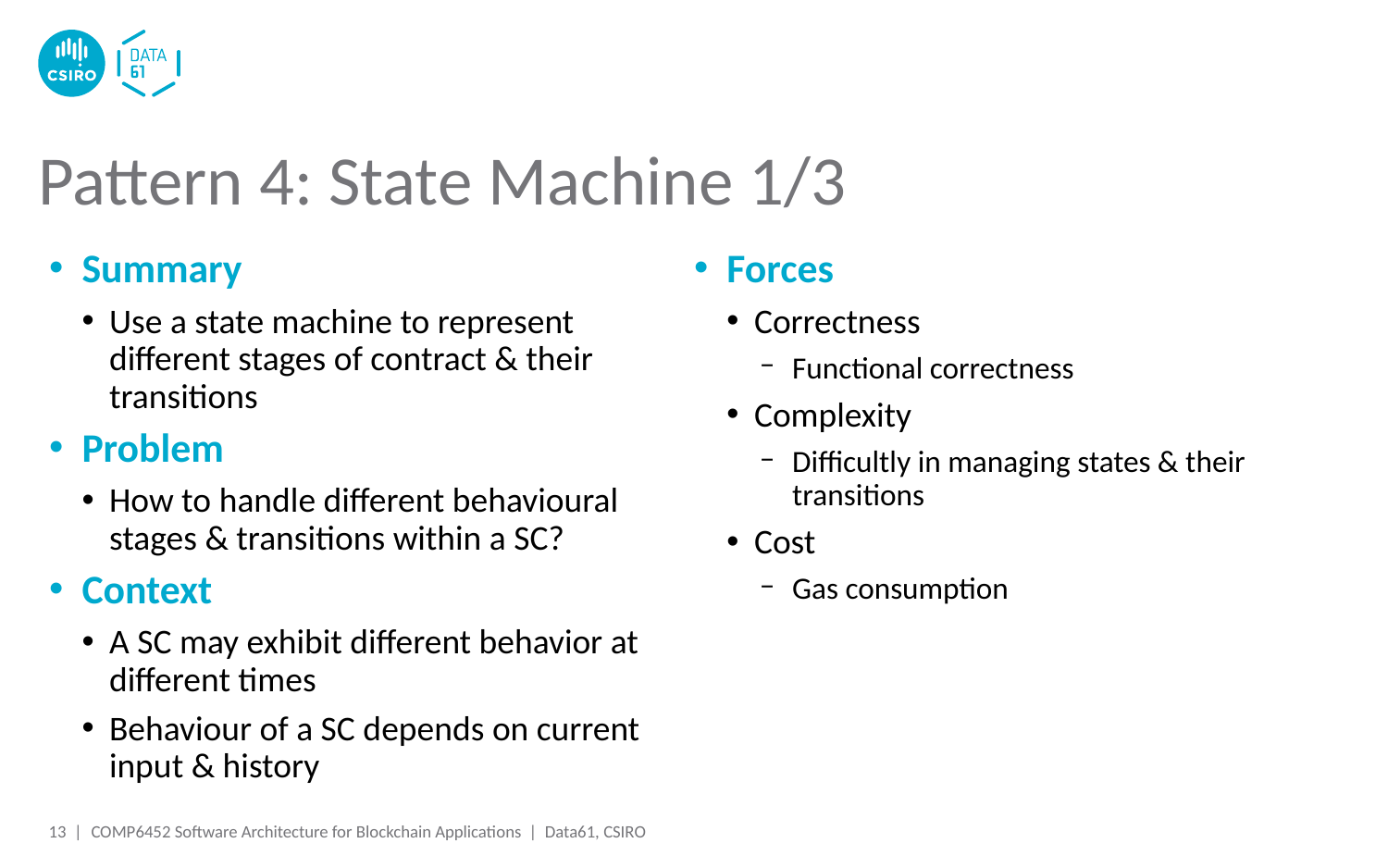

# Pattern 4: State Machine 1/3
Summary
Use a state machine to represent different stages of contract & their transitions
Problem
How to handle different behavioural stages & transitions within a SC?
Context
A SC may exhibit different behavior at different times
Behaviour of a SC depends on current input & history

Forces
Correctness
Functional correctness
Complexity
Difficultly in managing states & their transitions
Cost
Gas consumption
13  |
COMP6452 Software Architecture for Blockchain Applications  |  Data61, CSIRO